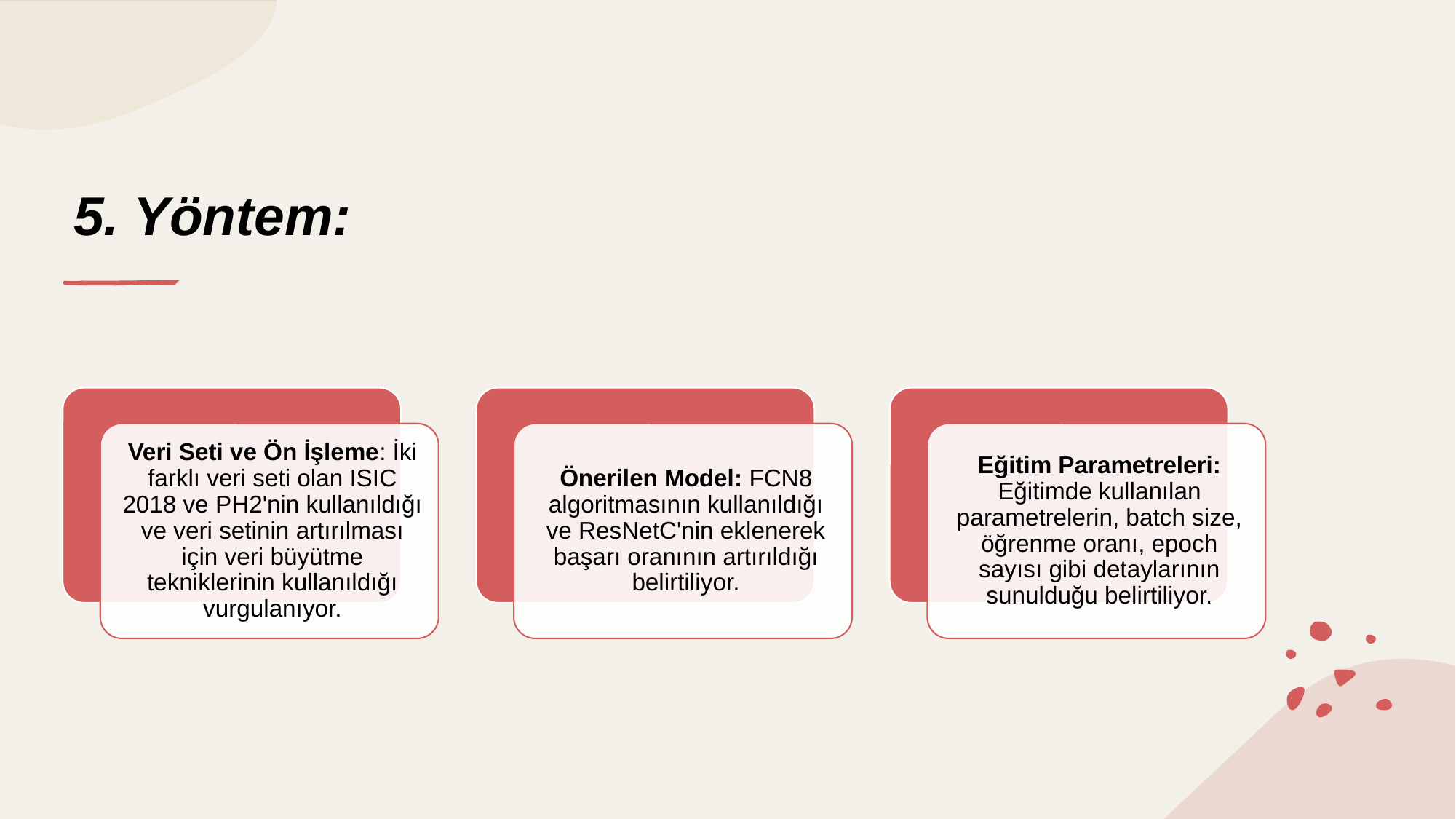

# 5. Yöntem:

Veri Seti ve Ön İşleme: İki farklı veri seti olan ISIC 2018 ve PH2'nin kullanıldığı ve veri setinin artırılması için veri büyütme tekniklerinin kullanıldığı vurgulanıyor.
Önerilen Model: FCN8 algoritmasının kullanıldığı ve ResNetC'nin eklenerek başarı oranının artırıldığı belirtiliyor.
Eğitim Parametreleri: Eğitimde kullanılan parametrelerin, batch size, öğrenme oranı, epoch sayısı gibi detaylarının sunulduğu belirtiliyor.